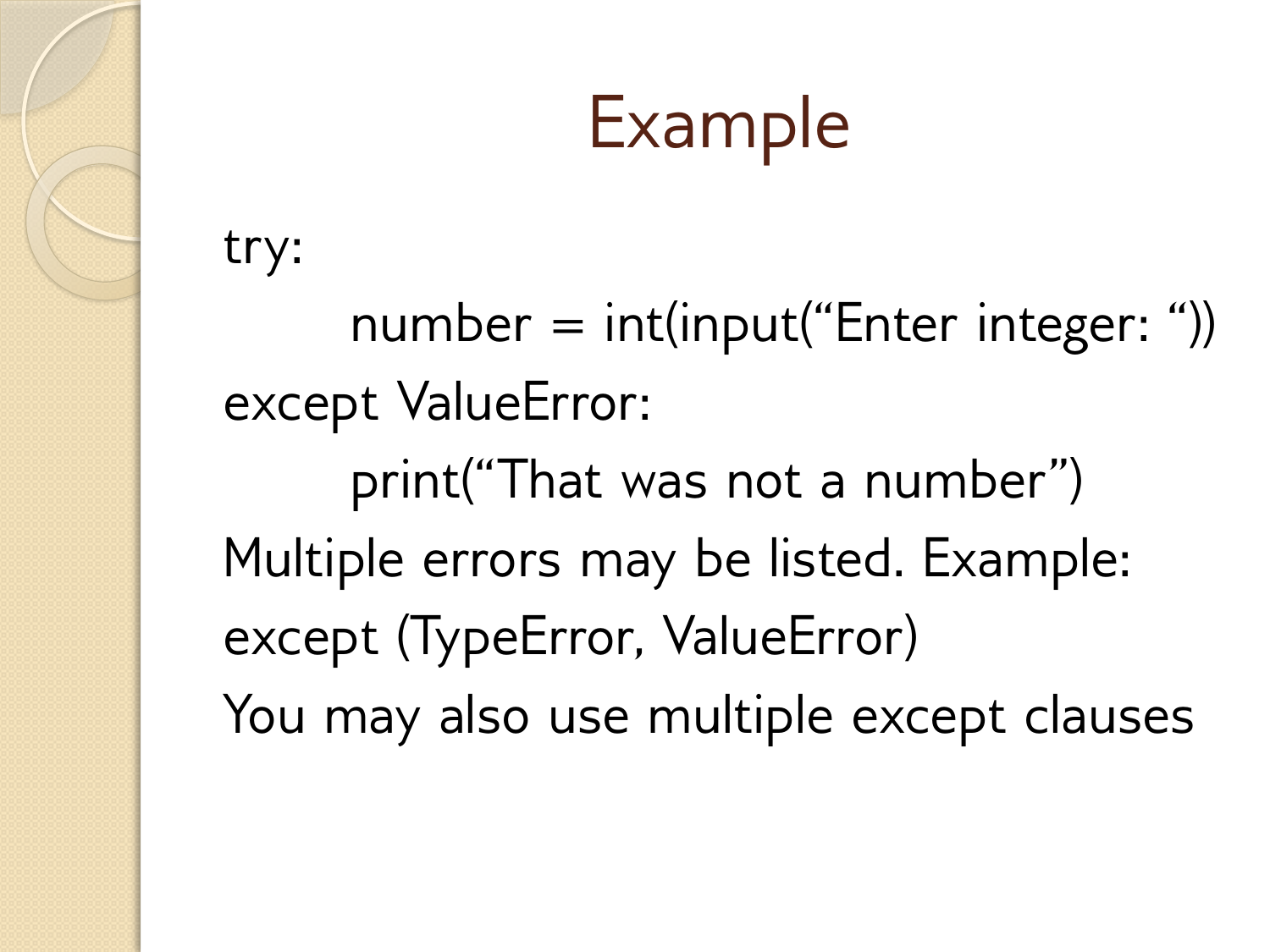

# Example
try:
	number = int(input(“Enter integer: “))
except ValueError:
	print(“That was not a number”)
Multiple errors may be listed. Example:
except (TypeError, ValueError)
You may also use multiple except clauses